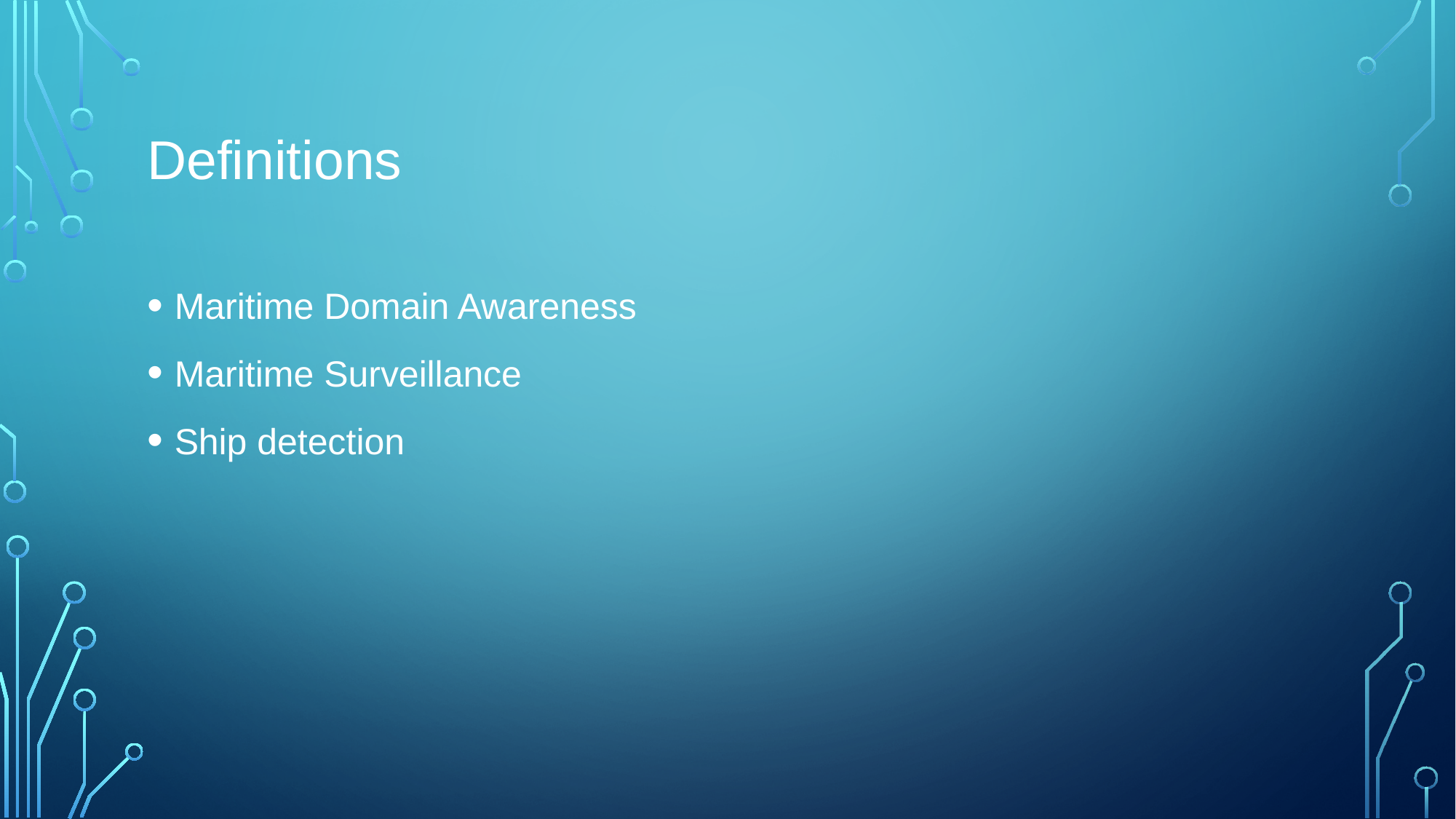

# Definitions
Maritime Domain Awareness
Maritime Surveillance
Ship detection